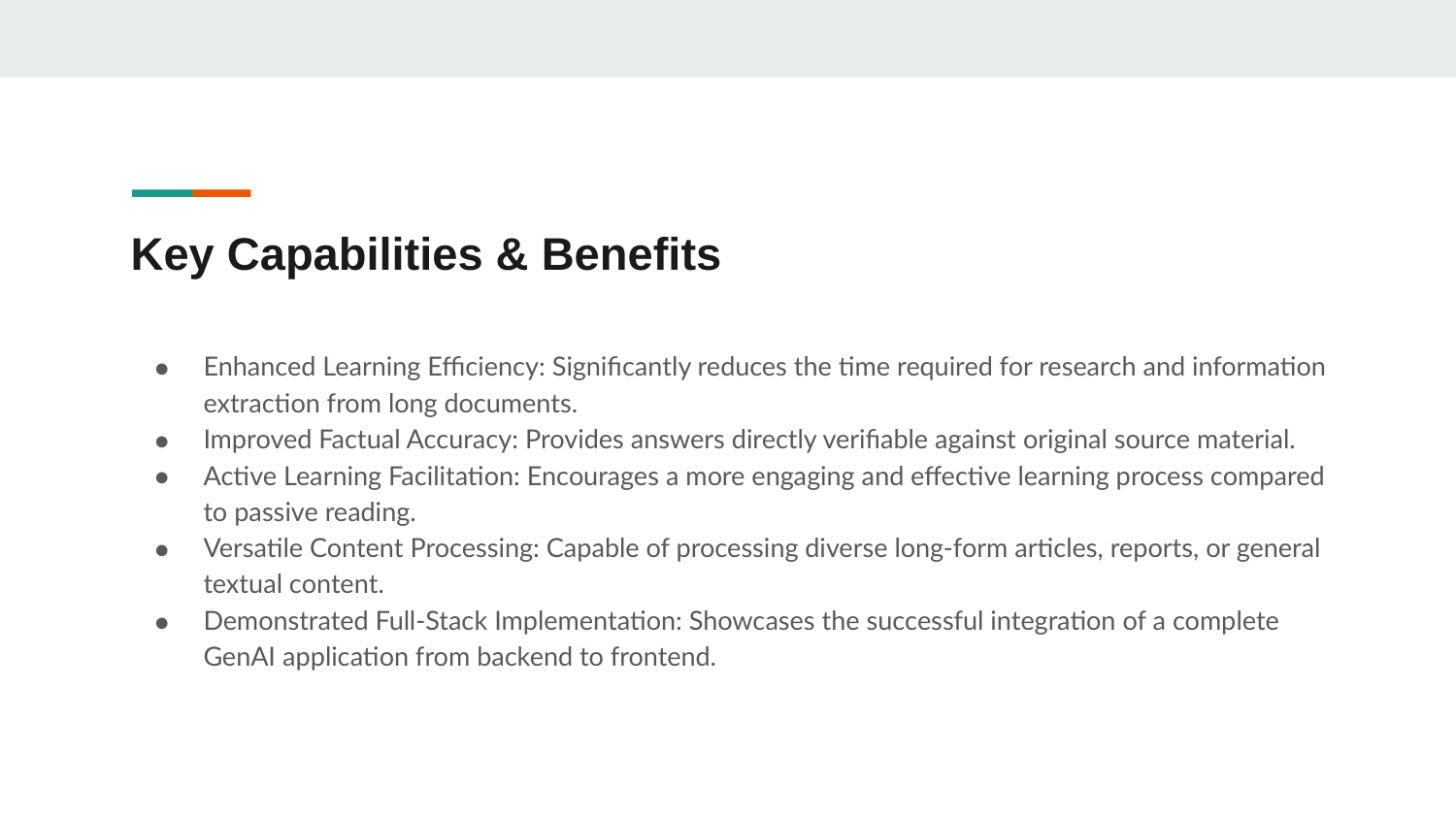

# Key Capabilities & Benefits
Enhanced Learning Efficiency: Significantly reduces the time required for research and information extraction from long documents.
Improved Factual Accuracy: Provides answers directly verifiable against original source material.
Active Learning Facilitation: Encourages a more engaging and effective learning process compared to passive reading.
Versatile Content Processing: Capable of processing diverse long-form articles, reports, or general textual content.
Demonstrated Full-Stack Implementation: Showcases the successful integration of a complete GenAI application from backend to frontend.